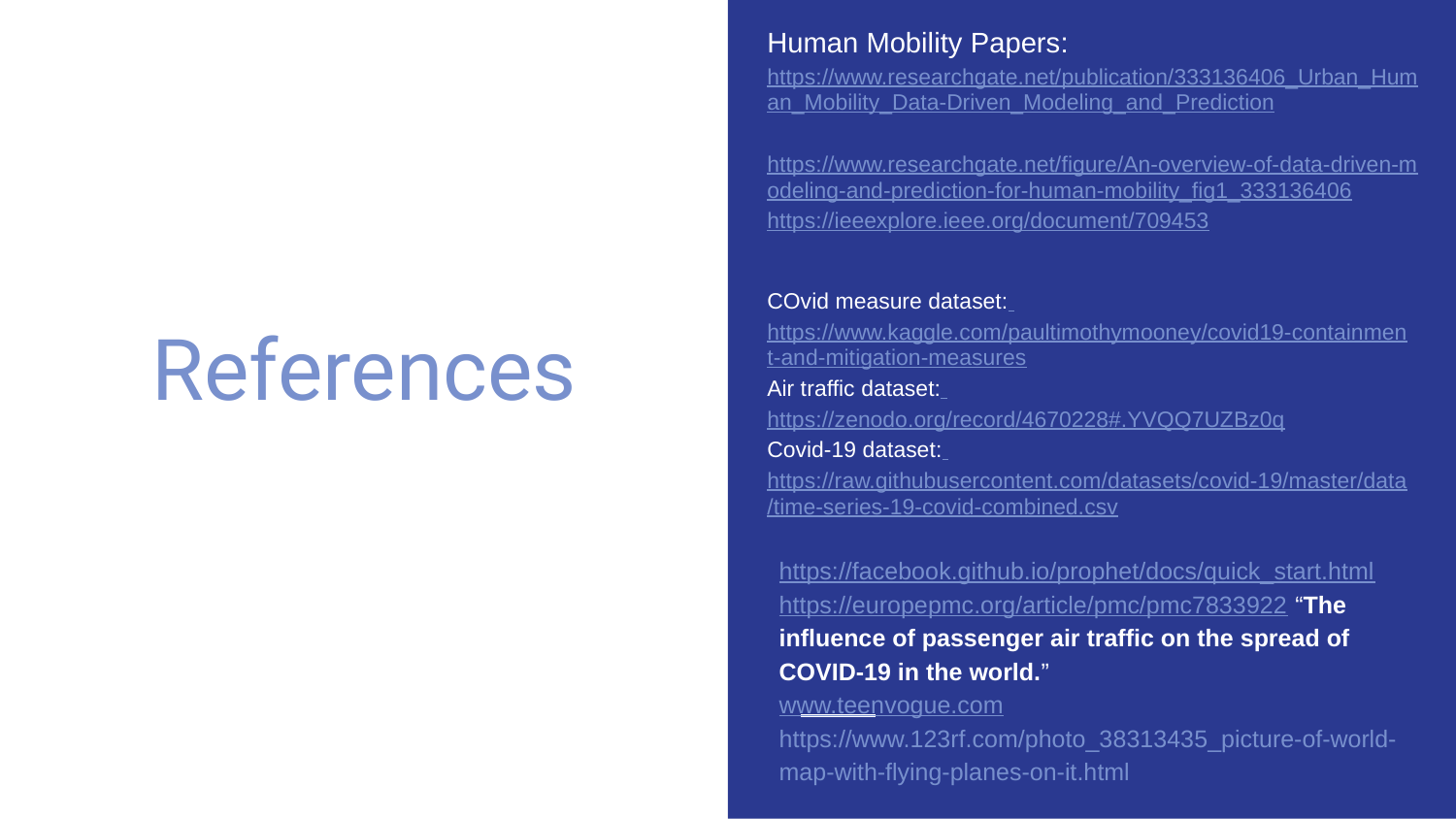

Human Mobility Papers:
https://www.researchgate.net/publication/333136406_Urban_Human_Mobility_Data-Driven_Modeling_and_Prediction

https://www.researchgate.net/figure/An-overview-of-data-driven-modeling-and-prediction-for-human-mobility_fig1_333136406
https://ieeexplore.ieee.org/document/709453

# References
COvid measure dataset: https://www.kaggle.com/paultimothymooney/covid19-containment-and-mitigation-measures
Air traffic dataset: https://zenodo.org/record/4670228#.YVQQ7UZBz0q
Covid-19 dataset: https://raw.githubusercontent.com/datasets/covid-19/master/data/time-series-19-covid-combined.csv

https://facebook.github.io/prophet/docs/quick_start.html
https://europepmc.org/article/pmc/pmc7833922 “The influence of passenger air traffic on the spread of COVID-19 in the world.”
www.teenvogue.com
https://www.123rf.com/photo_38313435_picture-of-world-map-with-flying-planes-on-it.html